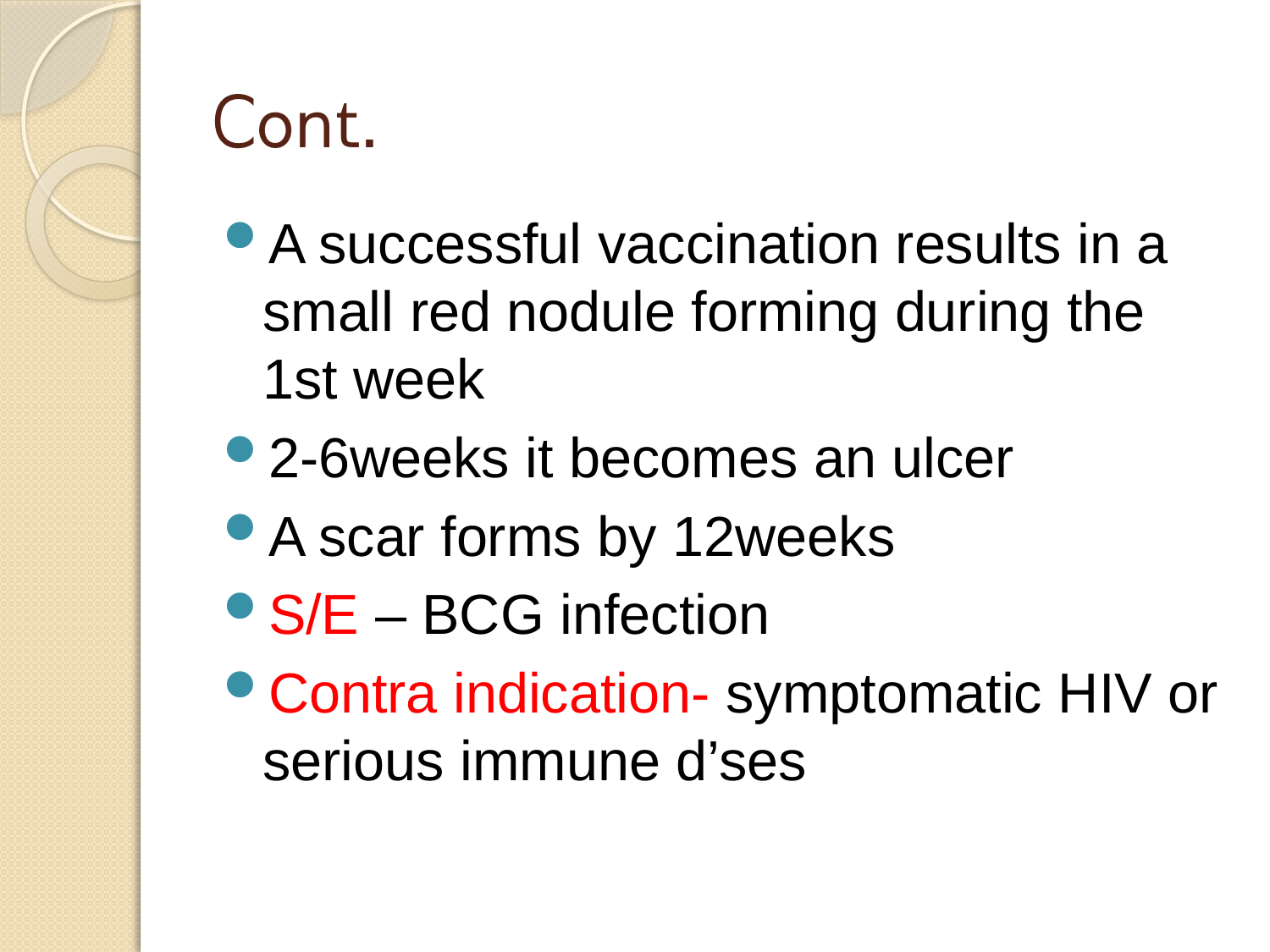

# Cont.
A successful vaccination results in a small red nodule forming during the 1st week
2-6weeks it becomes an ulcer
A scar forms by 12weeks
S/E – BCG infection
Contra indication- symptomatic HIV or serious immune d’ses